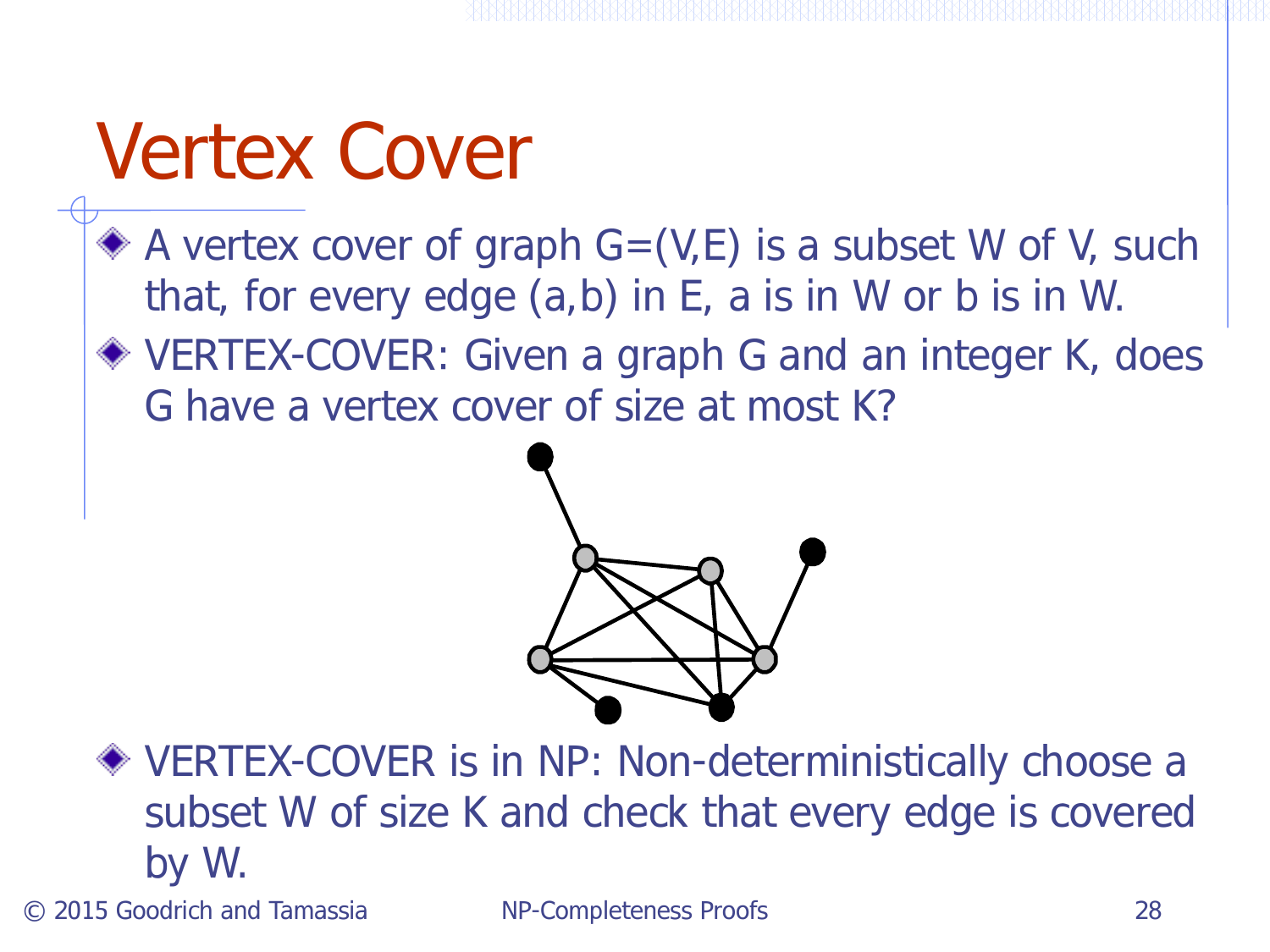

# Vertex Cover
A vertex cover of graph G=(V,E) is a subset W of V, such that, for every edge (a,b) in E, a is in W or b is in W.
VERTEX-COVER: Given a graph G and an integer K, does G have a vertex cover of size at most K?

VERTEX-COVER is in NP: Non-deterministically choose a subset W of size K and check that every edge is covered by W.

© 2015 Goodrich and Tamassia
NP-Completeness Proofs
28